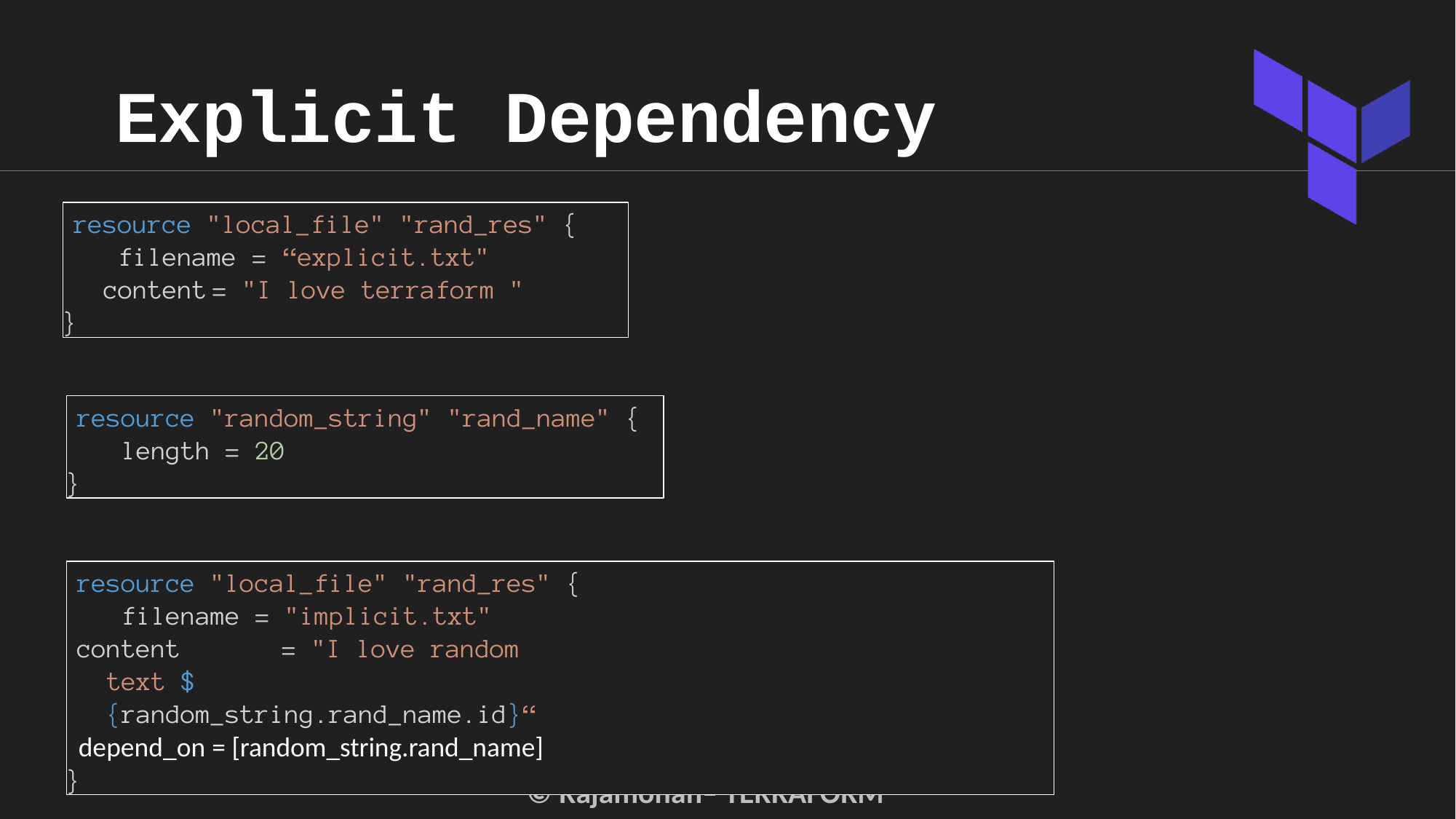

# Explicit Dependency
resource "local_file" "rand_res" {  filename = “explicit.txt"  content	= "I love terraform "
}
resource "random_string" "rand_name" {  length = 20
}
resource "local_file" "rand_res" {  filename = "implicit.txt"
content	= "I love random text ${random_string.rand_name.id}“
depend_on = [random_string.rand_name]
}
© Rajamohan– TERRAFORM